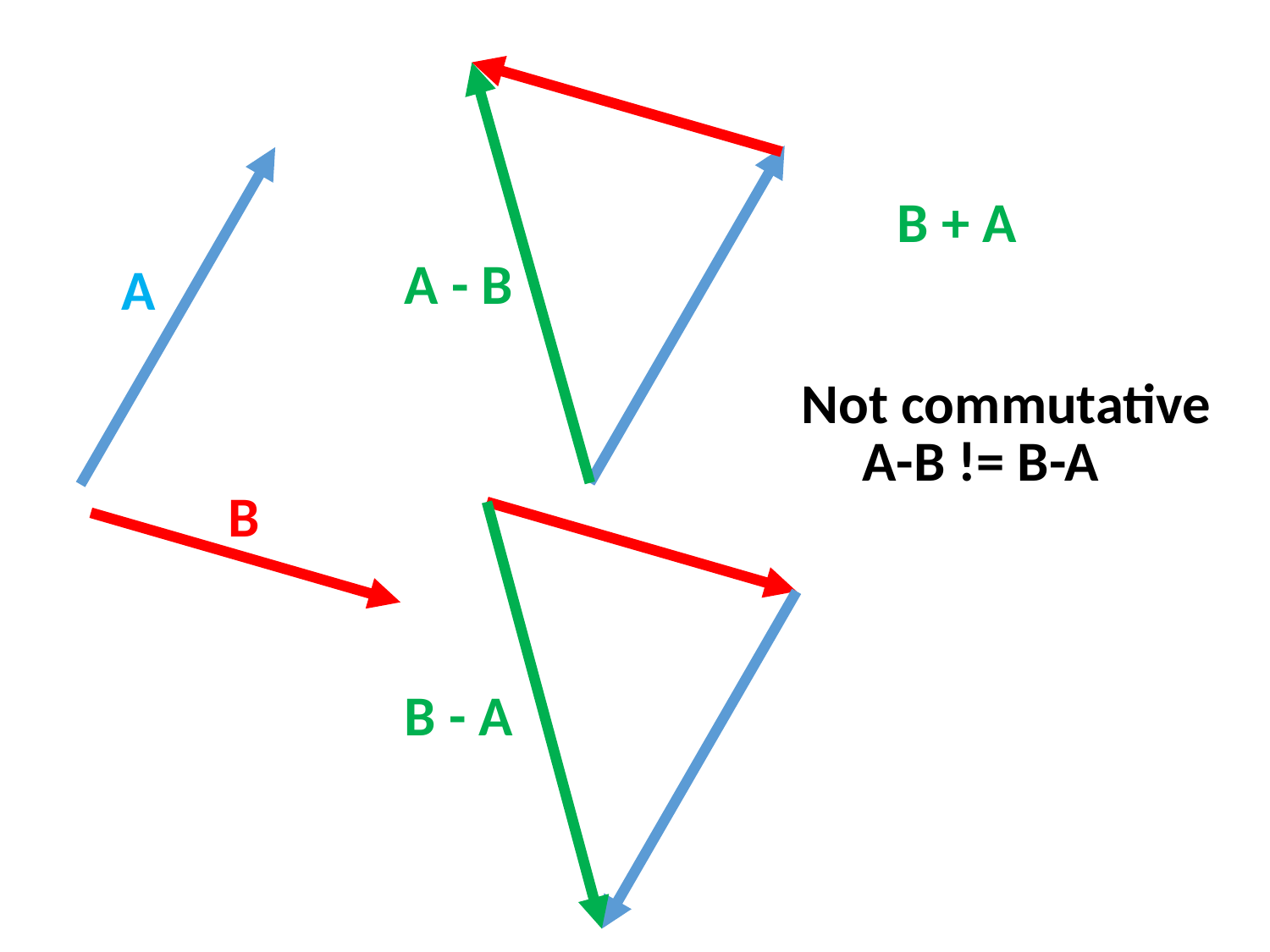

B + A
A - B
A
Not commutative
A-B != B-A
B
B - A